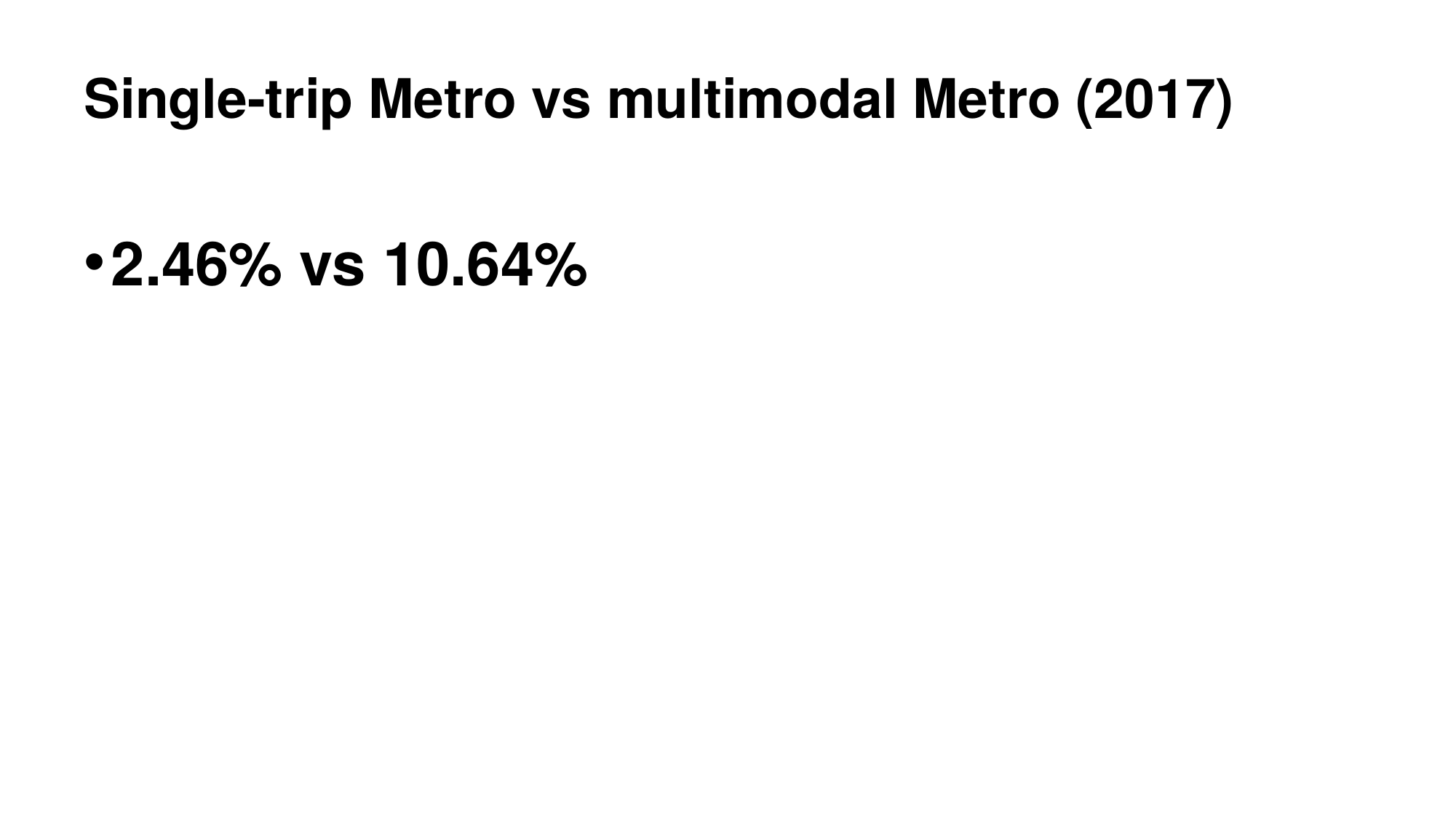

# Single-trip Metro vs multimodal Metro (2017)
2.46% vs 10.64%